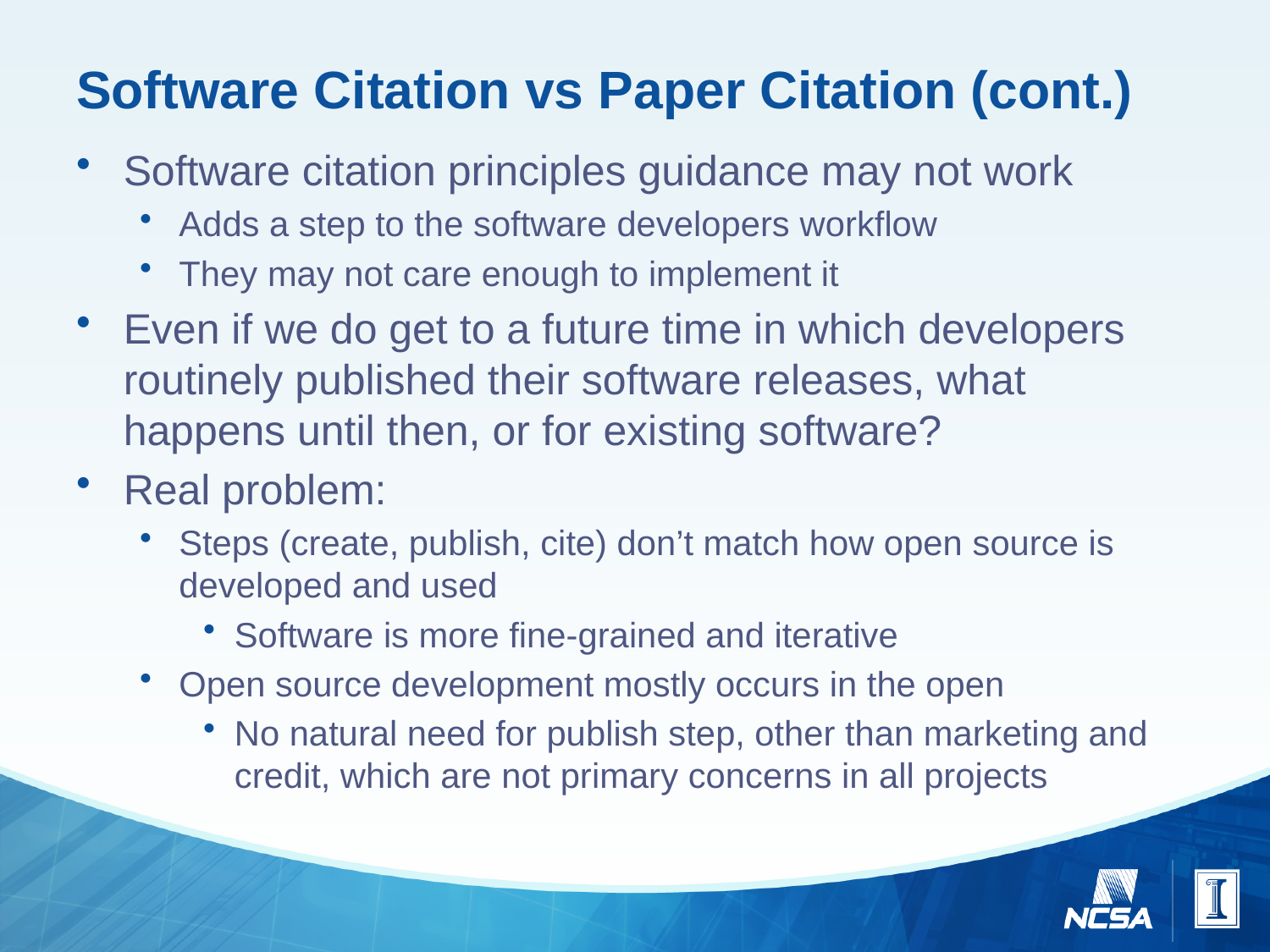

# Software Citation vs Paper Citation (cont.)
Software citation principles guidance may not work
Adds a step to the software developers workflow
They may not care enough to implement it
Even if we do get to a future time in which developers routinely published their software releases, what happens until then, or for existing software?
Real problem:
Steps (create, publish, cite) don’t match how open source is developed and used
Software is more fine-grained and iterative
Open source development mostly occurs in the open
No natural need for publish step, other than marketing and credit, which are not primary concerns in all projects